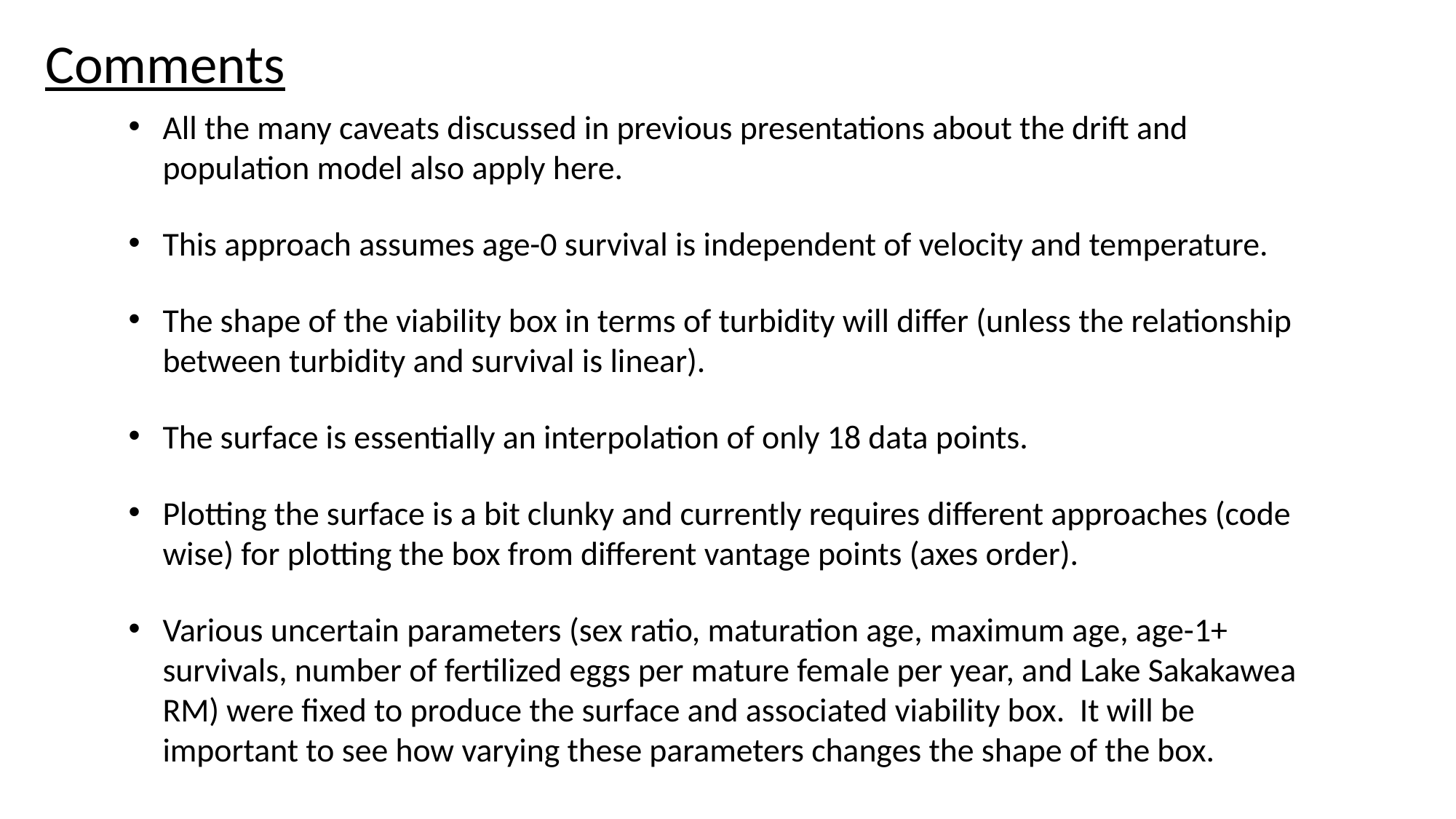

Comments
All the many caveats discussed in previous presentations about the drift and population model also apply here.
This approach assumes age-0 survival is independent of velocity and temperature.
The shape of the viability box in terms of turbidity will differ (unless the relationship between turbidity and survival is linear).
The surface is essentially an interpolation of only 18 data points.
Plotting the surface is a bit clunky and currently requires different approaches (code wise) for plotting the box from different vantage points (axes order).
Various uncertain parameters (sex ratio, maturation age, maximum age, age-1+ survivals, number of fertilized eggs per mature female per year, and Lake Sakakawea RM) were fixed to produce the surface and associated viability box.  It will be important to see how varying these parameters changes the shape of the box.